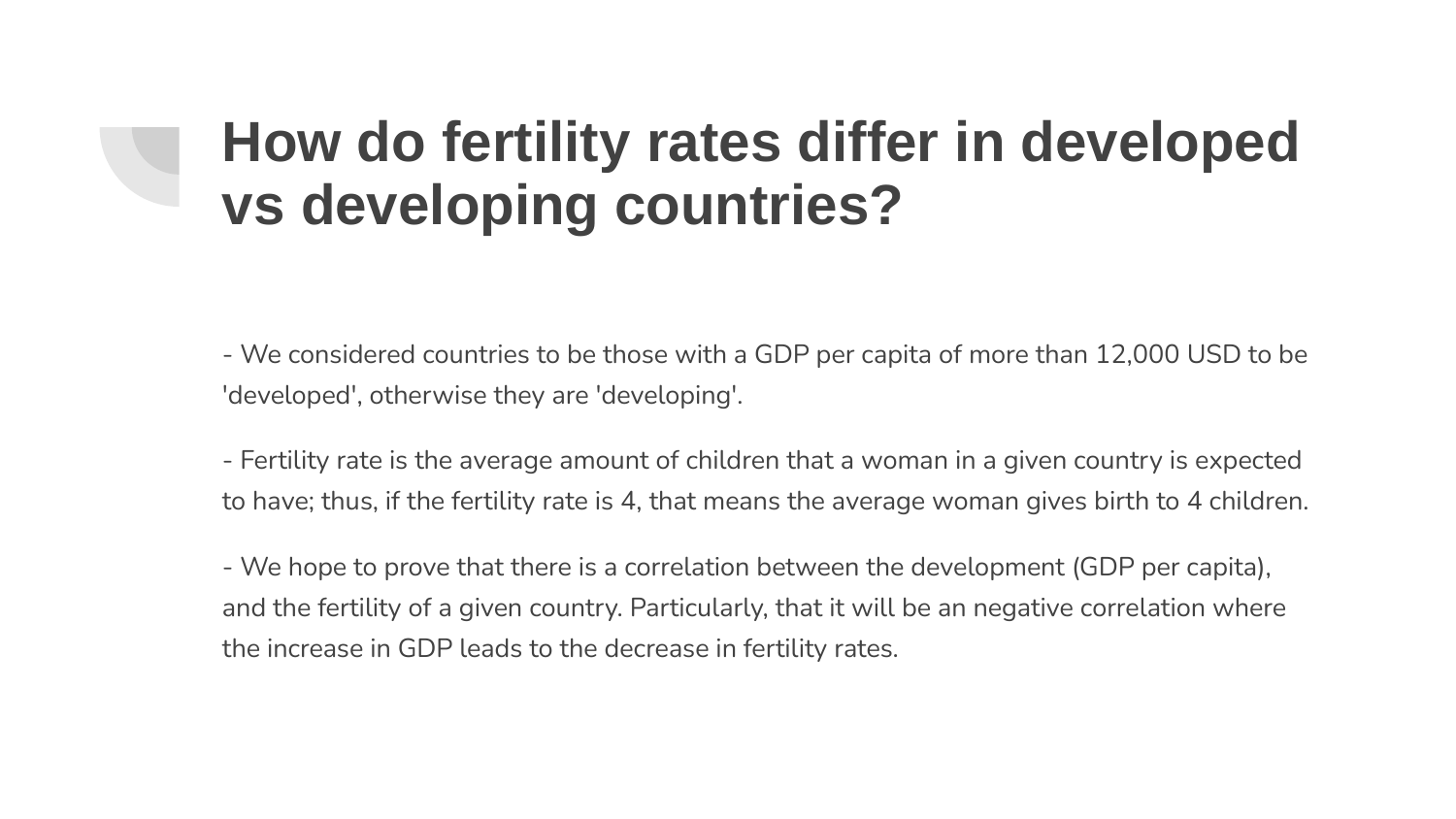

# How do fertility rates differ in developed vs developing countries?
- We considered countries to be those with a GDP per capita of more than 12,000 USD to be 'developed', otherwise they are 'developing'.
- Fertility rate is the average amount of children that a woman in a given country is expected to have; thus, if the fertility rate is 4, that means the average woman gives birth to 4 children.
- We hope to prove that there is a correlation between the development (GDP per capita), and the fertility of a given country. Particularly, that it will be an negative correlation where the increase in GDP leads to the decrease in fertility rates.